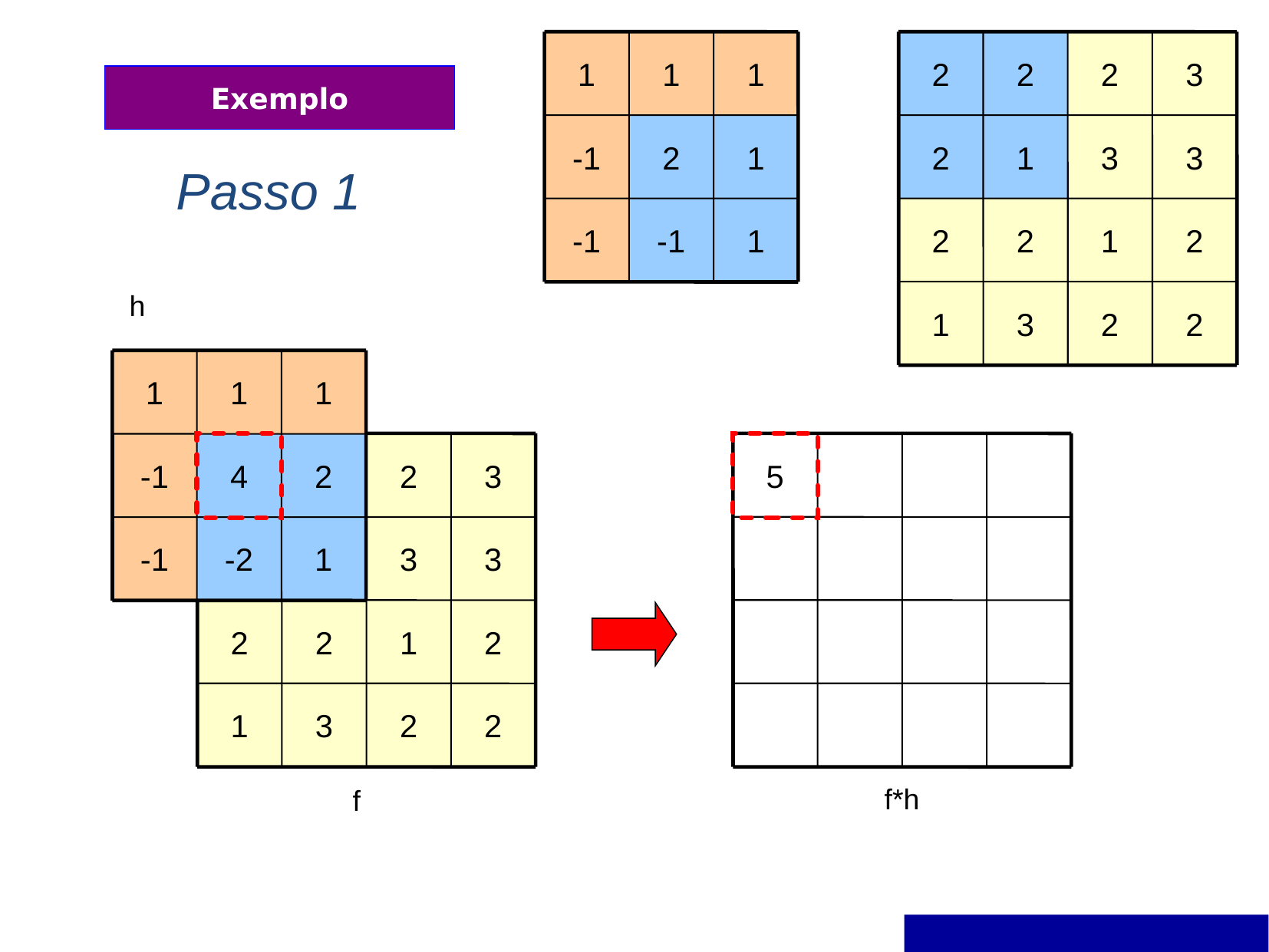

1

1
1

2

2
2
3

Exemplo
-1
2
1
2
1
3
3

Passo 1
-1

-1
1
2

2
1
2
h
1

3
2
2

1

1

1

2
2
2
3
2

1
3
3
2

2
1
2
1

3
2
2

5

-1

4
2
-1
-2
1

f*h
f